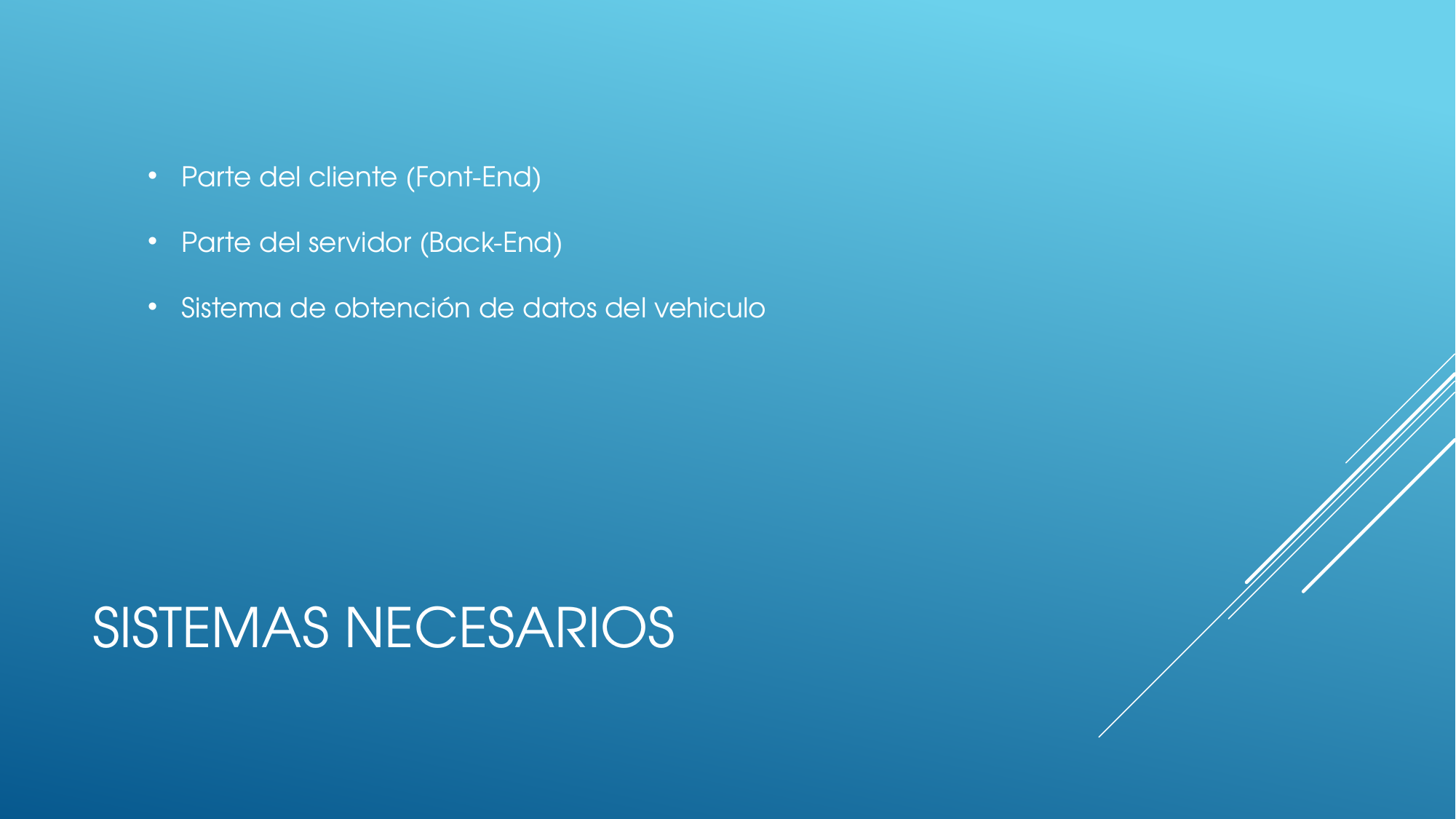

Parte del cliente (Font-End)

Parte del servidor (Back-End)

Sistema de obtención de datos del vehiculo
# Sistemas necesarios